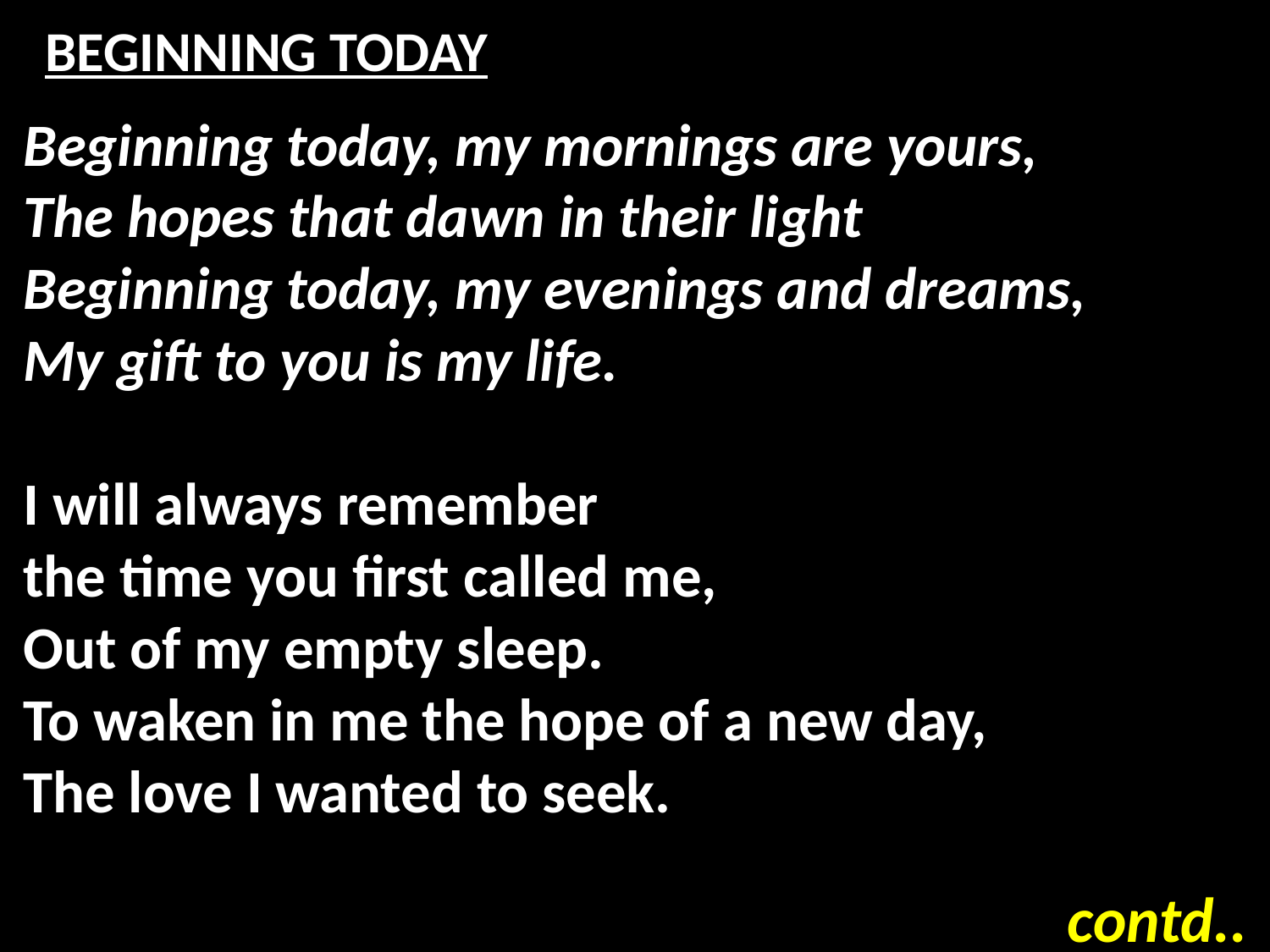

# BEGINNING TODAY
Beginning today, my mornings are yours,
The hopes that dawn in their light
Beginning today, my evenings and dreams,
My gift to you is my life.

I will always remember
the time you first called me,
Out of my empty sleep.
To waken in me the hope of a new day,
The love I wanted to seek.
contd..